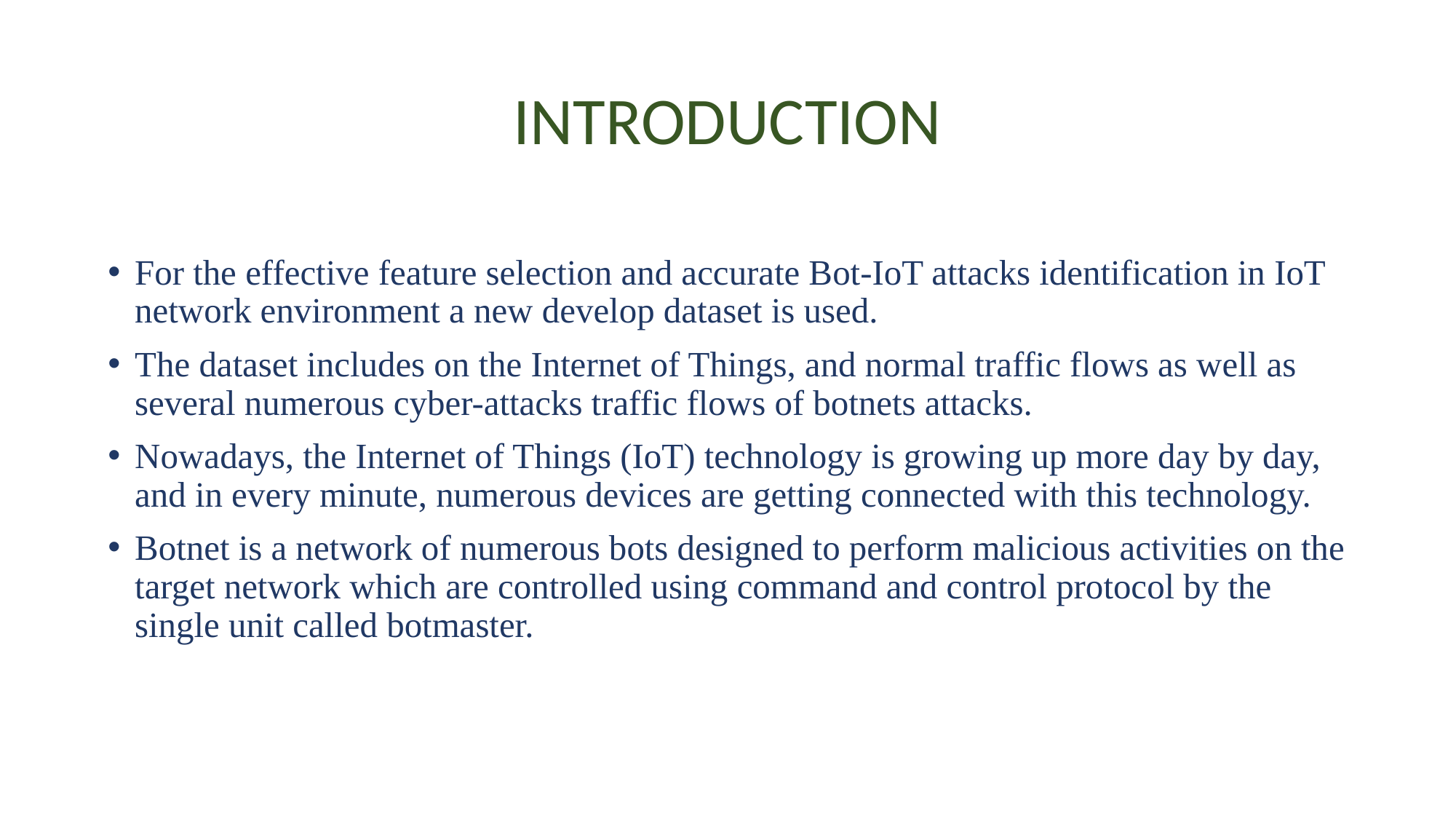

# INTRODUCTION
For the effective feature selection and accurate Bot-IoT attacks identification in IoT network environment a new develop dataset is used.
The dataset includes on the Internet of Things, and normal traffic flows as well as several numerous cyber-attacks traffic flows of botnets attacks.
Nowadays, the Internet of Things (IoT) technology is growing up more day by day, and in every minute, numerous devices are getting connected with this technology.
Botnet is a network of numerous bots designed to perform malicious activities on the target network which are controlled using command and control protocol by the single unit called botmaster.